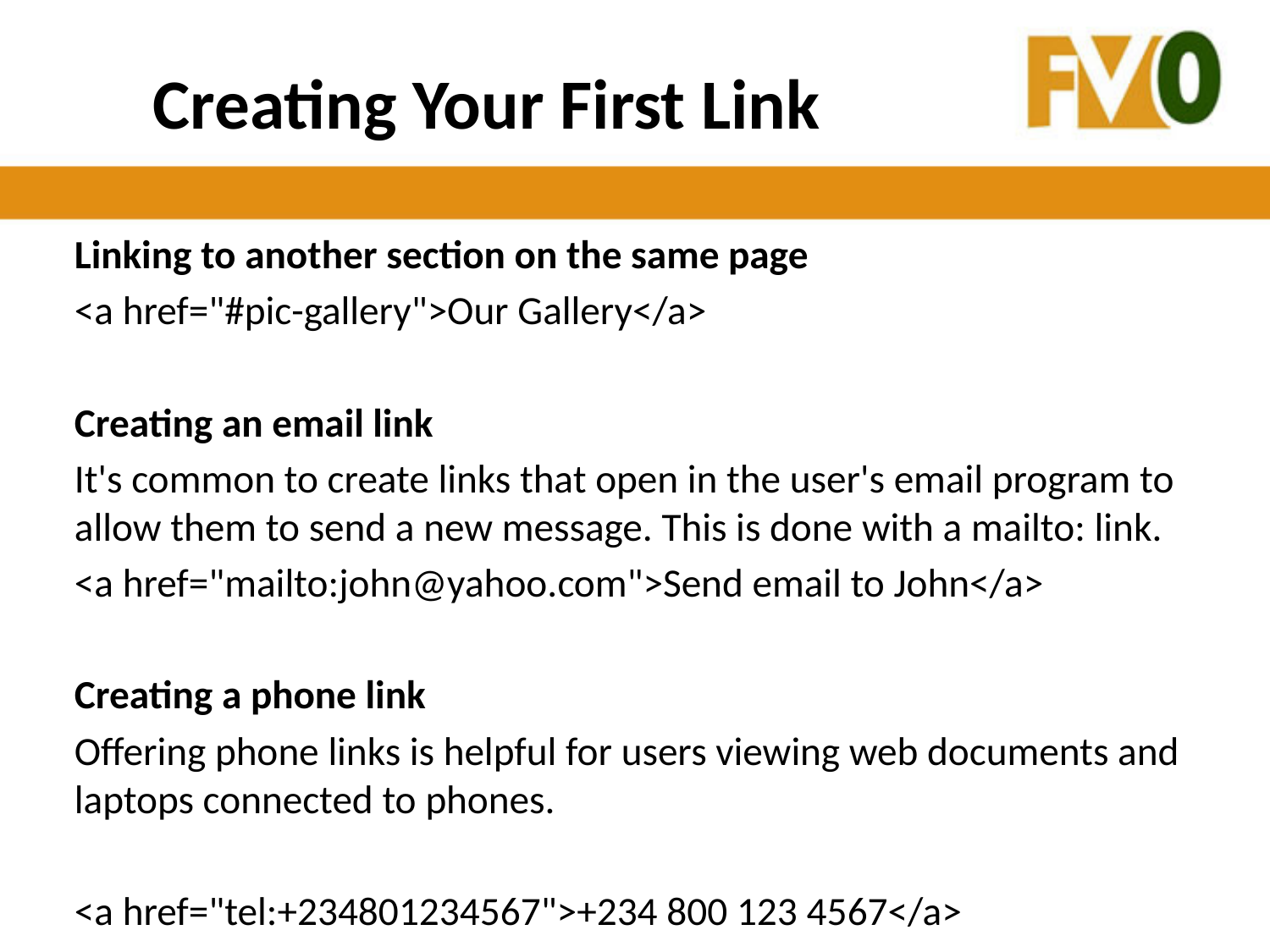

# Creating Your First Link
Linking to another section on the same page
<a href="#pic-gallery">Our Gallery</a>

Creating an email link
It's common to create links that open in the user's email program to allow them to send a new message. This is done with a mailto: link.
<a href="mailto:john@yahoo.com">Send email to John</a>

Creating a phone link
Offering phone links is helpful for users viewing web documents and laptops connected to phones.

<a href="tel:+234801234567">+234 800 123 4567</a>